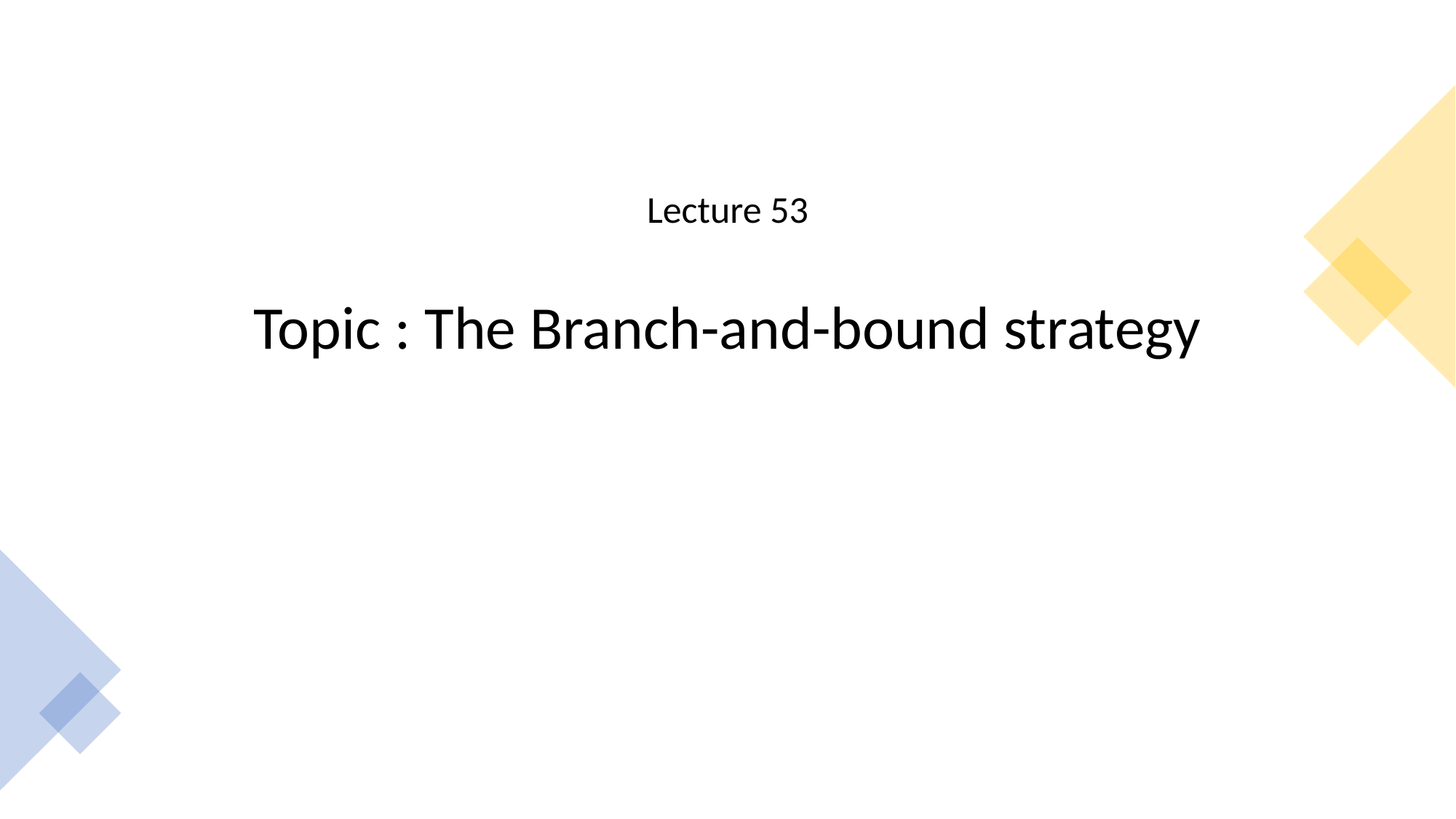

# Lecture 53 Topic : The Branch-and-bound strategy